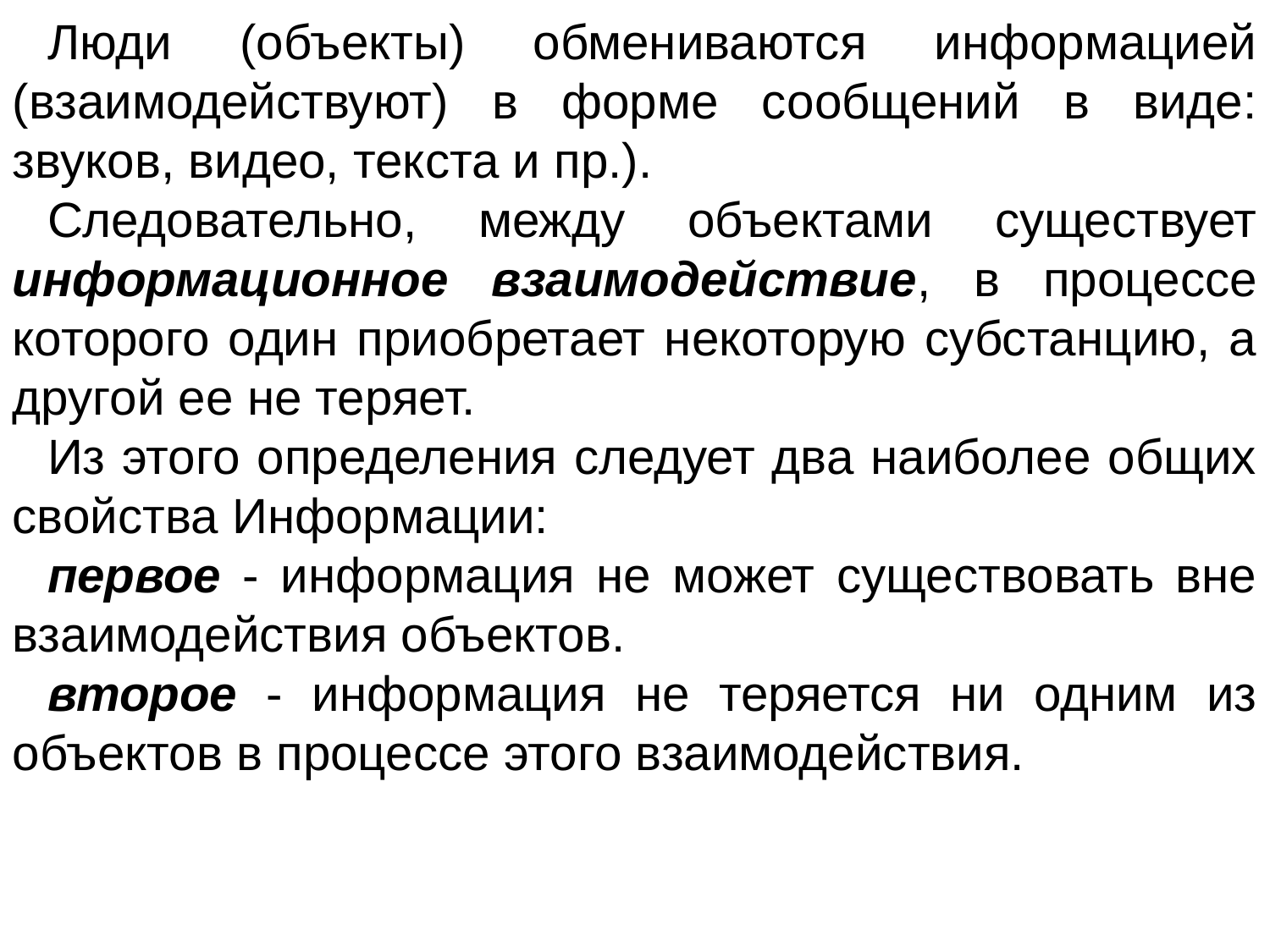

Люди (объекты) обмениваются информацией (взаимодействуют) в форме сообщений в виде: звуков, видео, текста и пр.).
Следовательно, между объектами существует информационное взаимодействие, в процессе которого один приобретает некоторую субстанцию, а другой ее не теряет.
Из этого определения следует два наиболее общих свойства Информации:
первое - информация не может существовать вне взаимодействия объектов.
второе - информация не теряется ни одним из объектов в процессе этого взаимодействия.